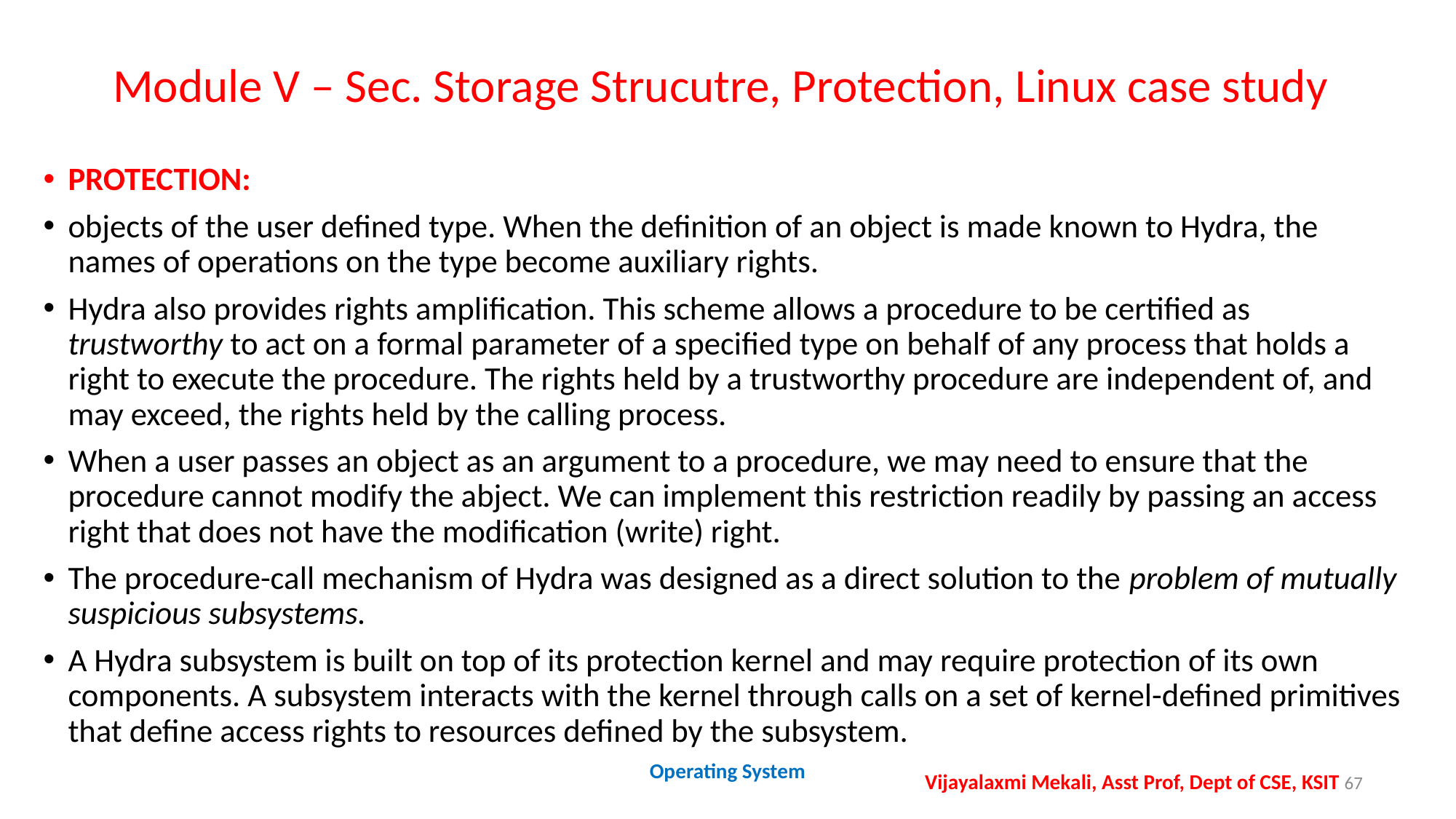

# Module V – Sec. Storage Strucutre, Protection, Linux case study
PROTECTION:
objects of the user defined type. When the definition of an object is made known to Hydra, the names of operations on the type become auxiliary rights.
Hydra also provides rights amplification. This scheme allows a procedure to be certified as trustworthy to act on a formal parameter of a specified type on behalf of any process that holds a right to execute the procedure. The rights held by a trustworthy procedure are independent of, and may exceed, the rights held by the calling process.
When a user passes an object as an argument to a procedure, we may need to ensure that the procedure cannot modify the abject. We can implement this restriction readily by passing an access right that does not have the modification (write) right.
The procedure-call mechanism of Hydra was designed as a direct solution to the problem of mutually suspicious subsystems.
A Hydra subsystem is built on top of its protection kernel and may require protection of its own components. A subsystem interacts with the kernel through calls on a set of kernel-defined primitives that define access rights to resources defined by the subsystem.
Operating System

Vijayalaxmi Mekali, Asst Prof, Dept of CSE, KSIT 67